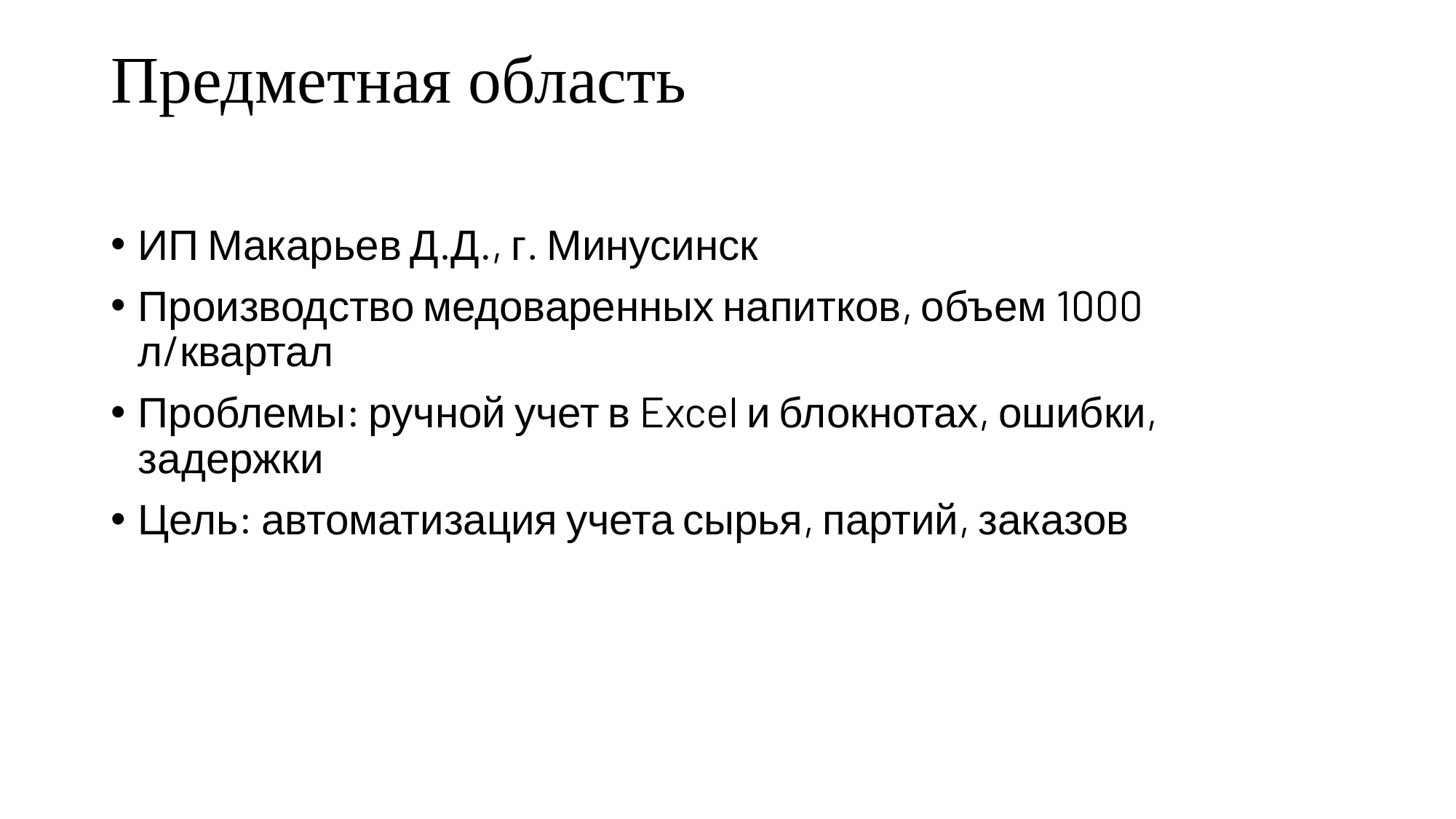

# Предметная область
ИП Макарьев Д.Д., г. Минусинск
Производство медоваренных напитков, объем 1000 л/квартал
Проблемы: ручной учет в Excel и блокнотах, ошибки, задержки
Цель: автоматизация учета сырья, партий, заказов